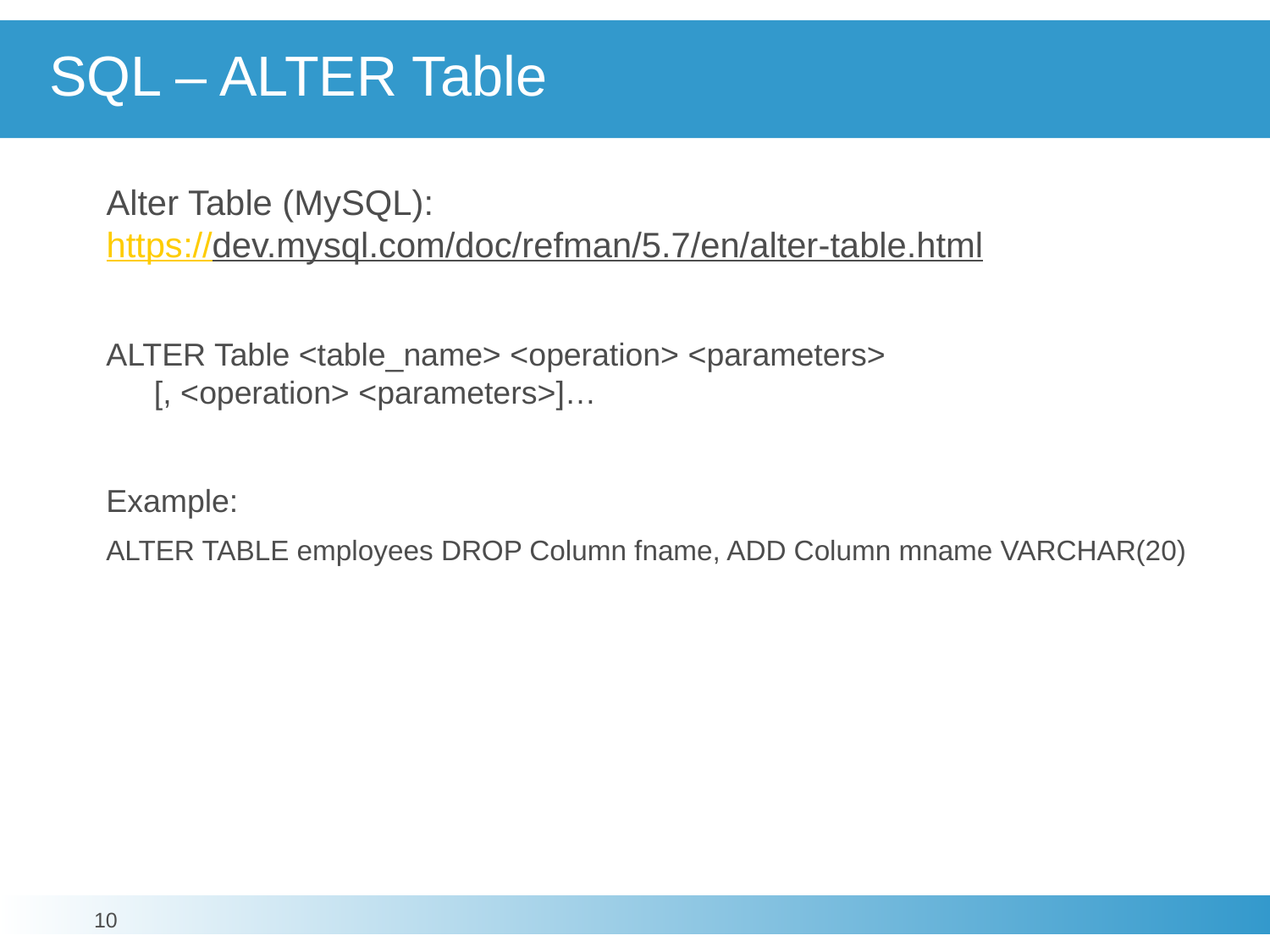

# SQL – ALTER Table
Alter Table (MySQL):
https://dev.mysql.com/doc/refman/5.7/en/alter-table.html

ALTER Table <table_name> <operation> <parameters>
[, <operation> <parameters>]…

Example:
ALTER TABLE employees DROP Column fname, ADD Column mname VARCHAR(20)
10